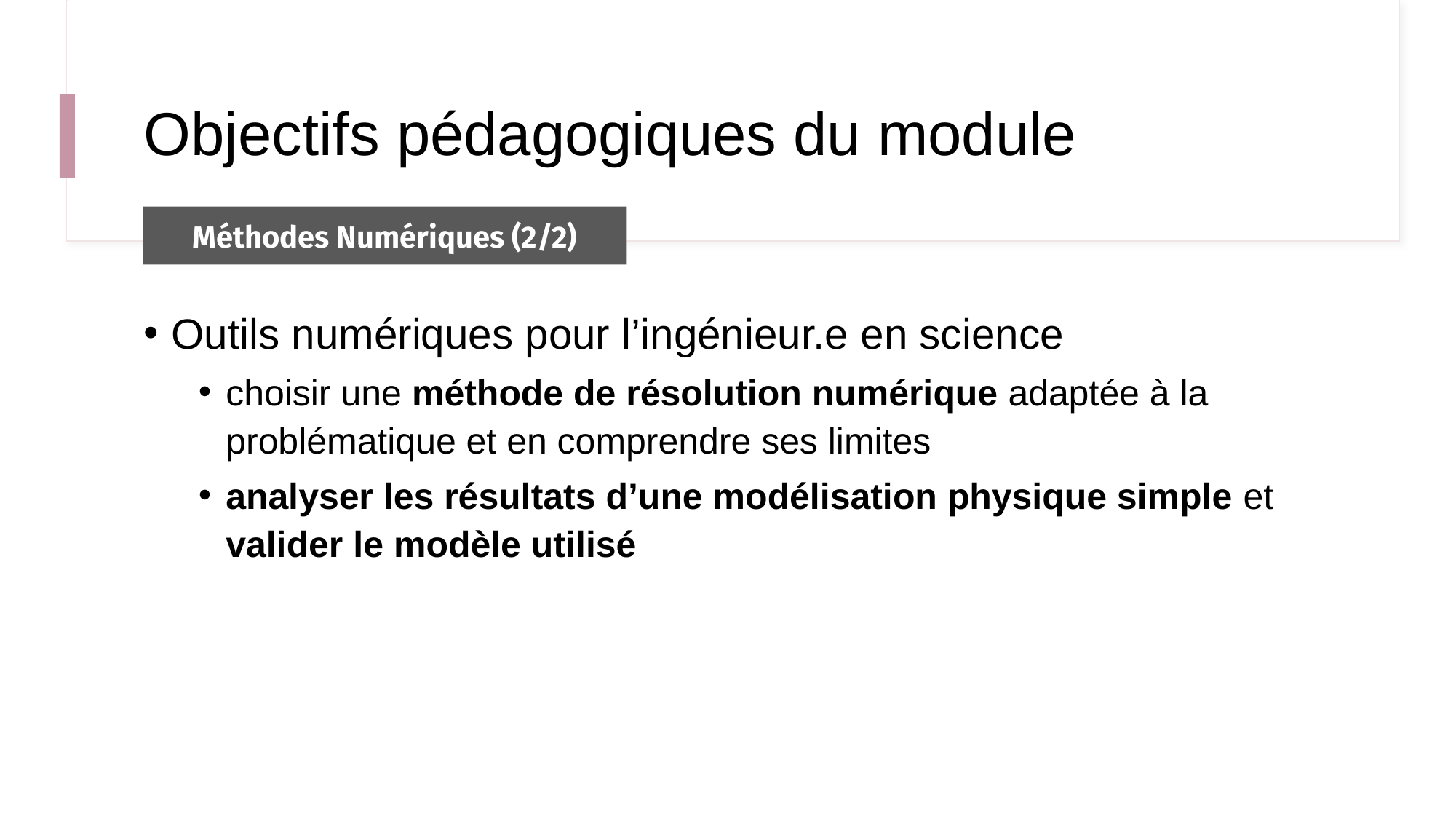

# Objectifs pédagogiques du module
Méthodes Numériques (2/2)
Outils numériques pour l’ingénieur.e en science
choisir une méthode de résolution numérique adaptée à la problématique et en comprendre ses limites
analyser les résultats d’une modélisation physique simple et valider le modèle utilisé